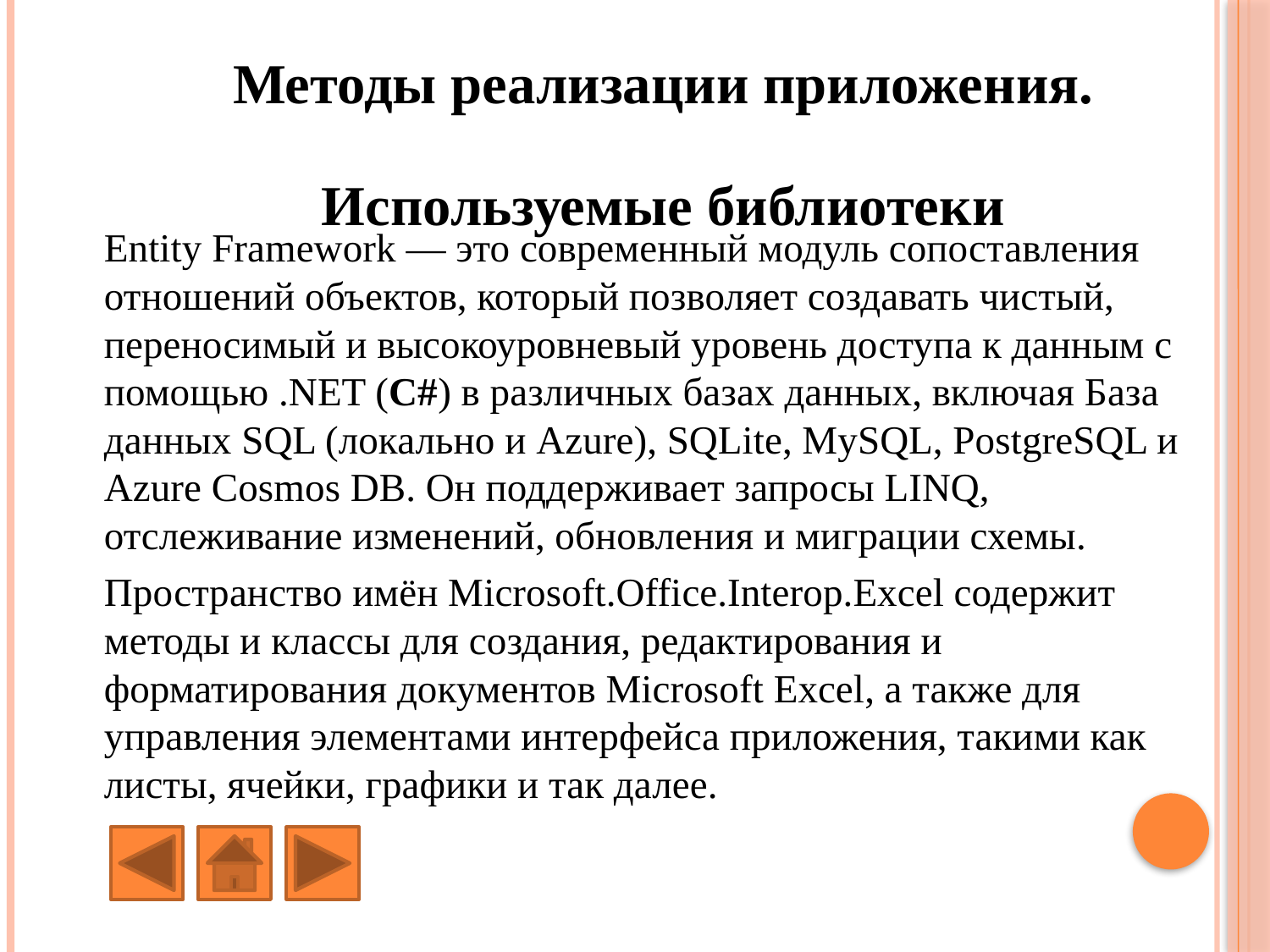

Методы реализации приложения.
Используемые библиотеки
Entity Framework — это современный модуль сопоставления отношений объектов, который позволяет создавать чистый, переносимый и высокоуровневый уровень доступа к данным с помощью .NET (C#) в различных базах данных, включая База данных SQL (локально и Azure), SQLite, MySQL, PostgreSQL и Azure Cosmos DB. Он поддерживает запросы LINQ, отслеживание изменений, обновления и миграции схемы.
Пространство имён Microsoft.Office.Interop.Excel содержит методы и классы для создания, редактирования и форматирования документов Microsoft Excel, а также для управления элементами интерфейса приложения, такими как листы, ячейки, графики и так далее.